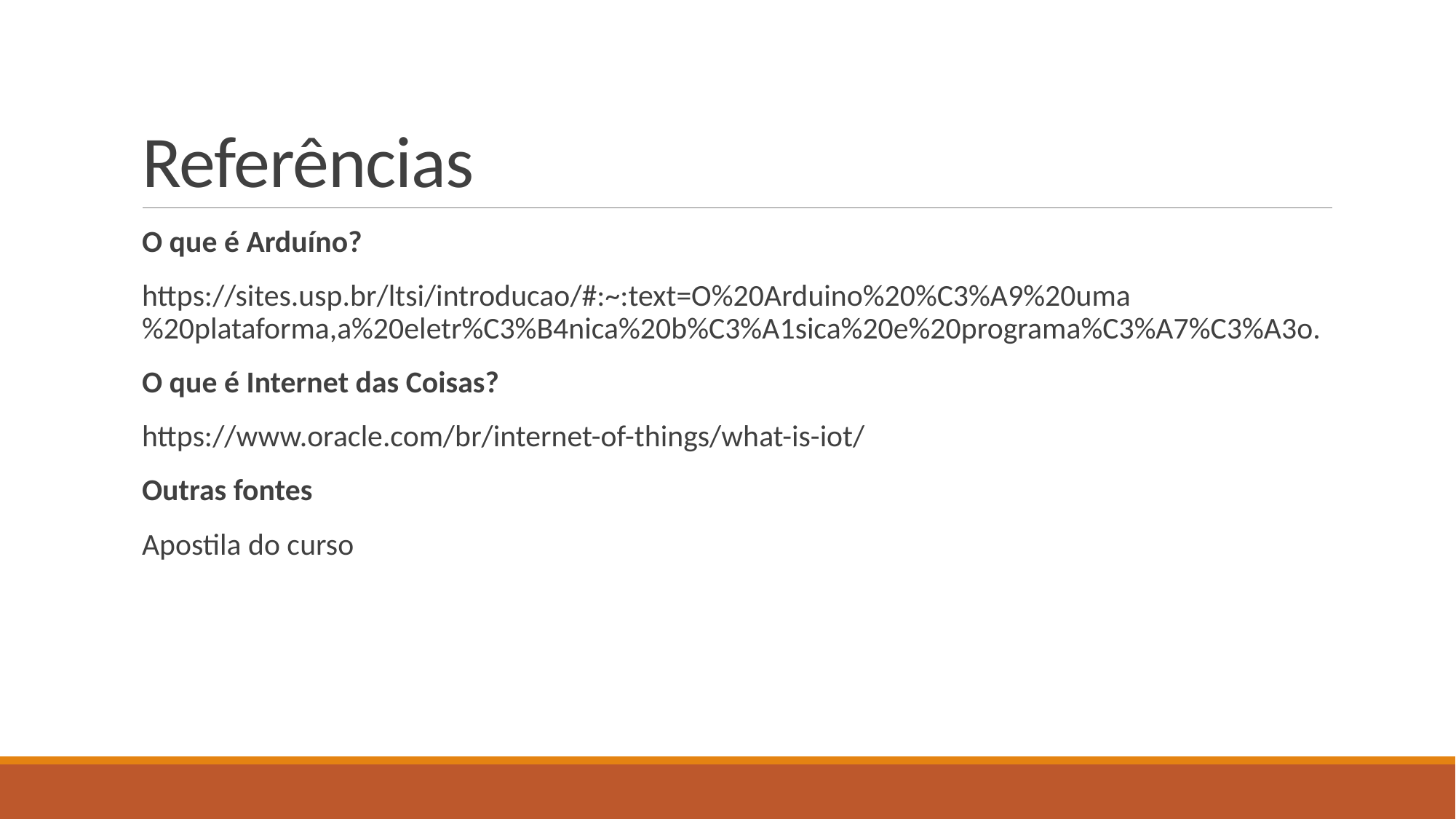

# Referências
O que é Arduíno?
https://sites.usp.br/ltsi/introducao/#:~:text=O%20Arduino%20%C3%A9%20uma%20plataforma,a%20eletr%C3%B4nica%20b%C3%A1sica%20e%20programa%C3%A7%C3%A3o.
O que é Internet das Coisas?
https://www.oracle.com/br/internet-of-things/what-is-iot/
Outras fontes
Apostila do curso